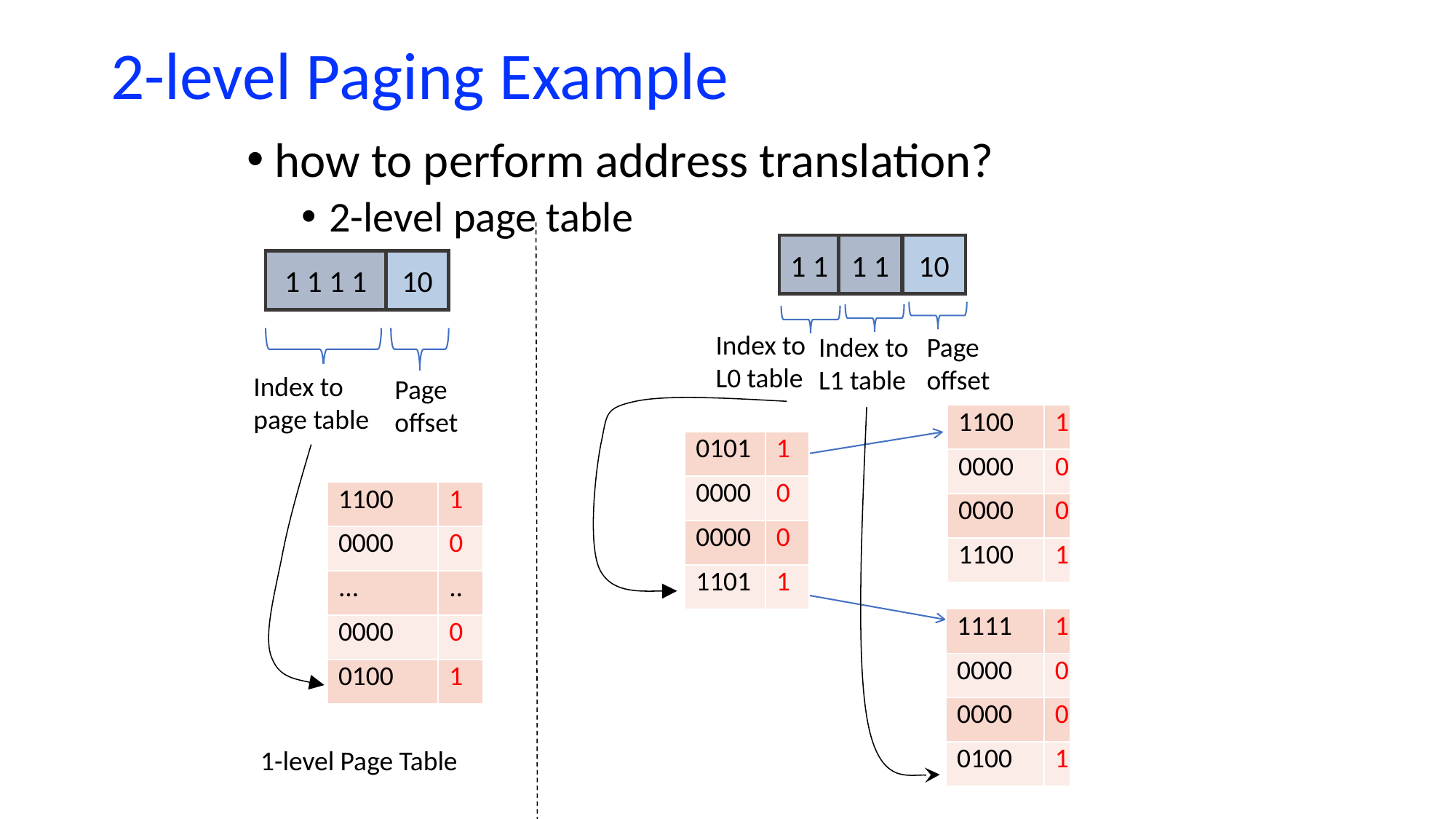

# 2-level Paging Example
how to perform address translation?
2-level page table
1 1
1 1
10
1 1 1 1
10

Index to
L0 table
Index to
L1 table
Page
offset
Index to
page table
Page
offset
Virtual
Page #

| 1100 | 1 |
| --- | --- |
| 0000 | 0 |
| 0000 | 0 |
| 1100 | 1 |

| 0101 | 1 |
| --- | --- |
| 0000 | 0 |
| 0000 | 0 |
| 1101 | 1 |

| 1100 | 1 |
| --- | --- |
| 0000 | 0 |
| ... | .. |
| 0000 | 0 |
| 0100 | 1 |
| 1111 | 1 |
| --- | --- |
| 0000 | 0 |
| 0000 | 0 |
| 0100 | 1 |
1-level Page Table